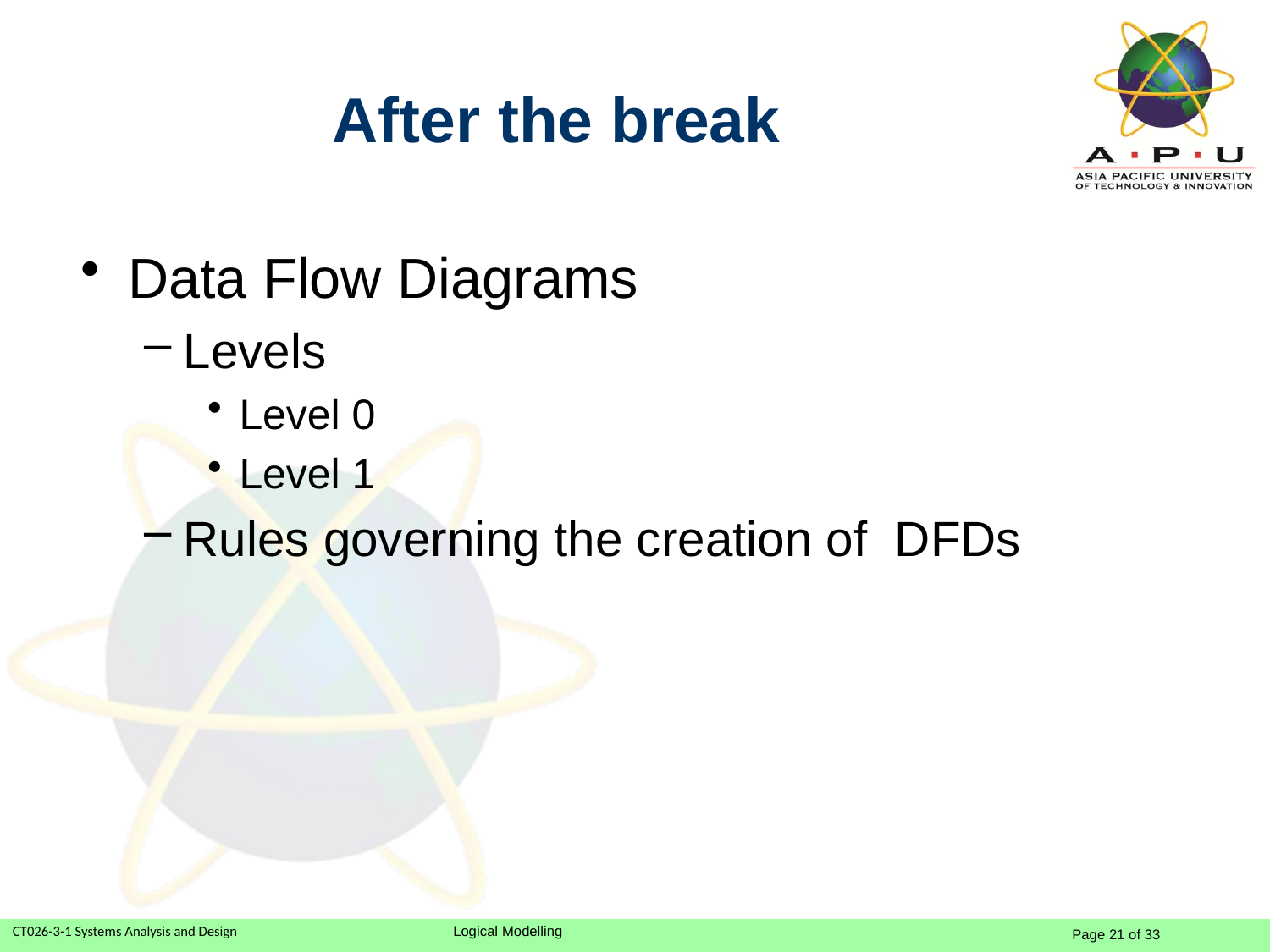

# After the break
Data Flow Diagrams
Levels
Level 0
Level 1
Rules governing the creation of  DFDs

Slide  21 (of  21)